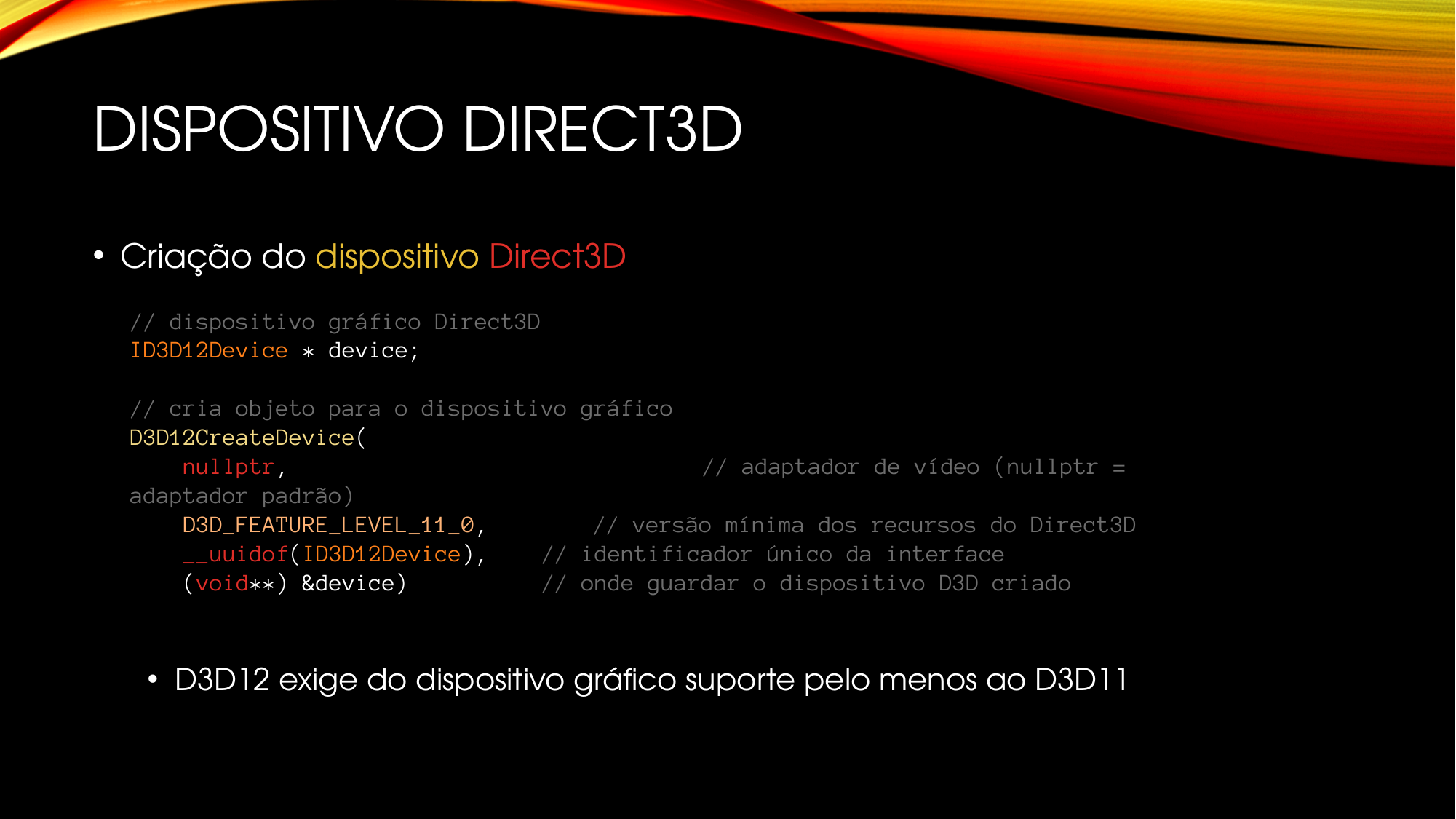

# Dispositivo Direct3D
Criação do dispositivo Direct3D

D3D12 exige do dispositivo gráfico suporte pelo menos ao D3D11
// dispositivo gráfico Direct3D
ID3D12Device * device;

// cria objeto para o dispositivo gráfico
D3D12CreateDevice(
    nullptr, 				  // adaptador de vídeo (nullptr = adaptador padrão)
    D3D_FEATURE_LEVEL_11_0,	  // versão mínima dos recursos do Direct3D
    __uuidof(ID3D12Device),    // identificador único da interface
    (void**) &device)          // onde guardar o dispositivo D3D criado